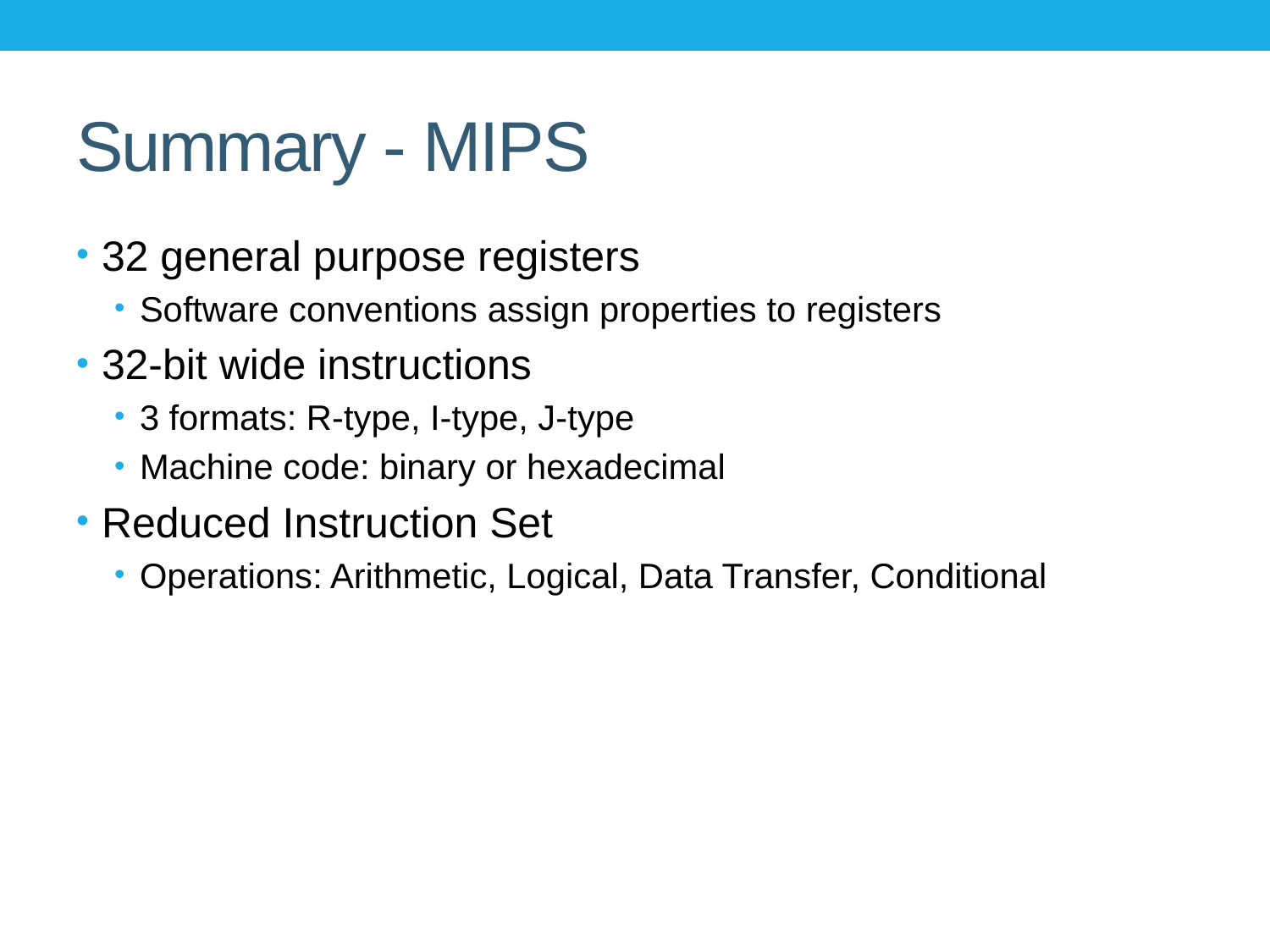

# Summary - MIPS
32 general purpose registers
Software conventions assign properties to registers
32-bit wide instructions
3 formats: R-type, I-type, J-type
Machine code: binary or hexadecimal
Reduced Instruction Set
Operations: Arithmetic, Logical, Data Transfer, Conditional